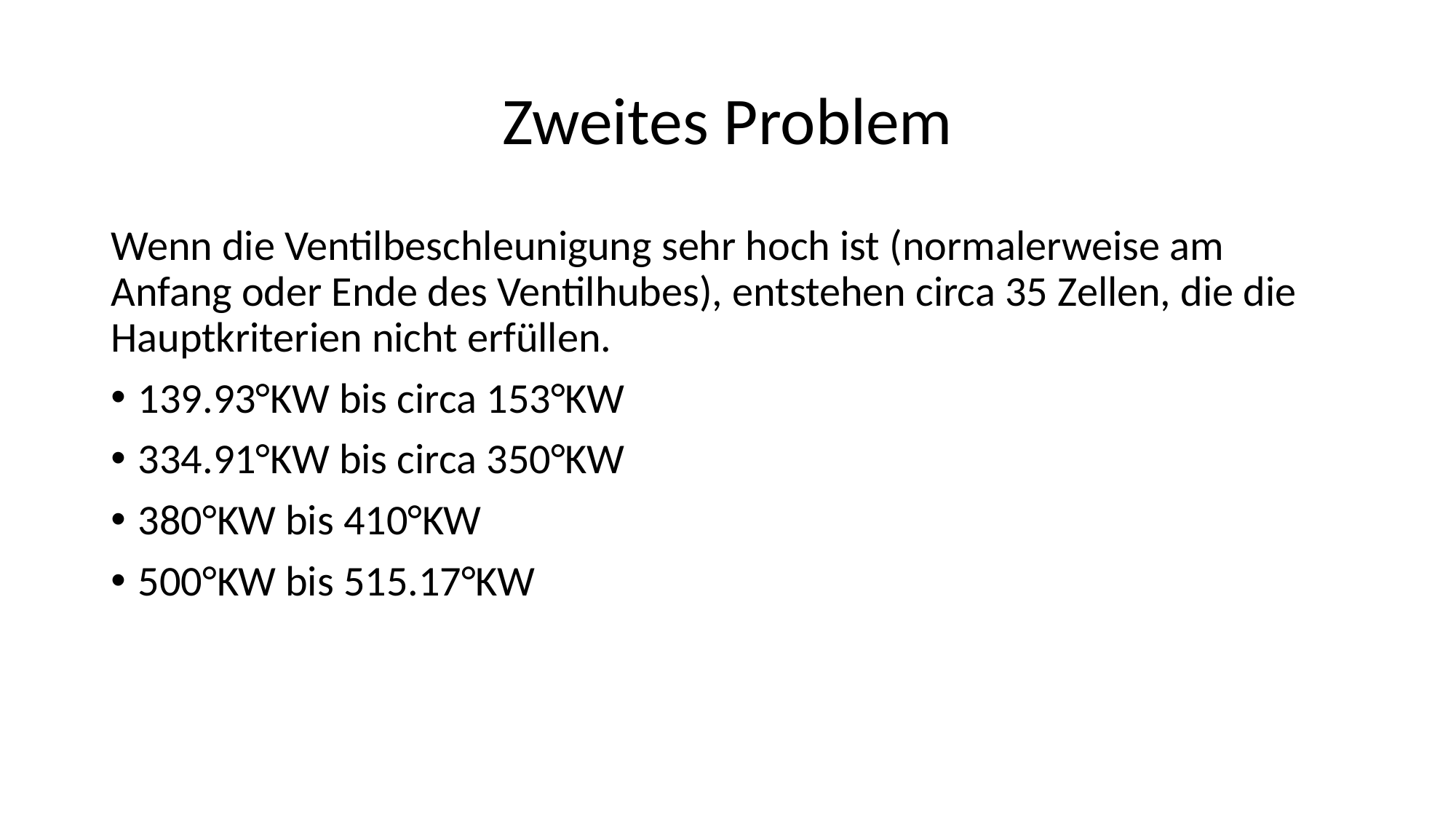

# Zweites Problem
Wenn die Ventilbeschleunigung sehr hoch ist (normalerweise am Anfang oder Ende des Ventilhubes), entstehen circa 35 Zellen, die die Hauptkriterien nicht erfüllen.
139.93°KW bis circa 153°KW
334.91°KW bis circa 350°KW
380°KW bis 410°KW
500°KW bis 515.17°KW